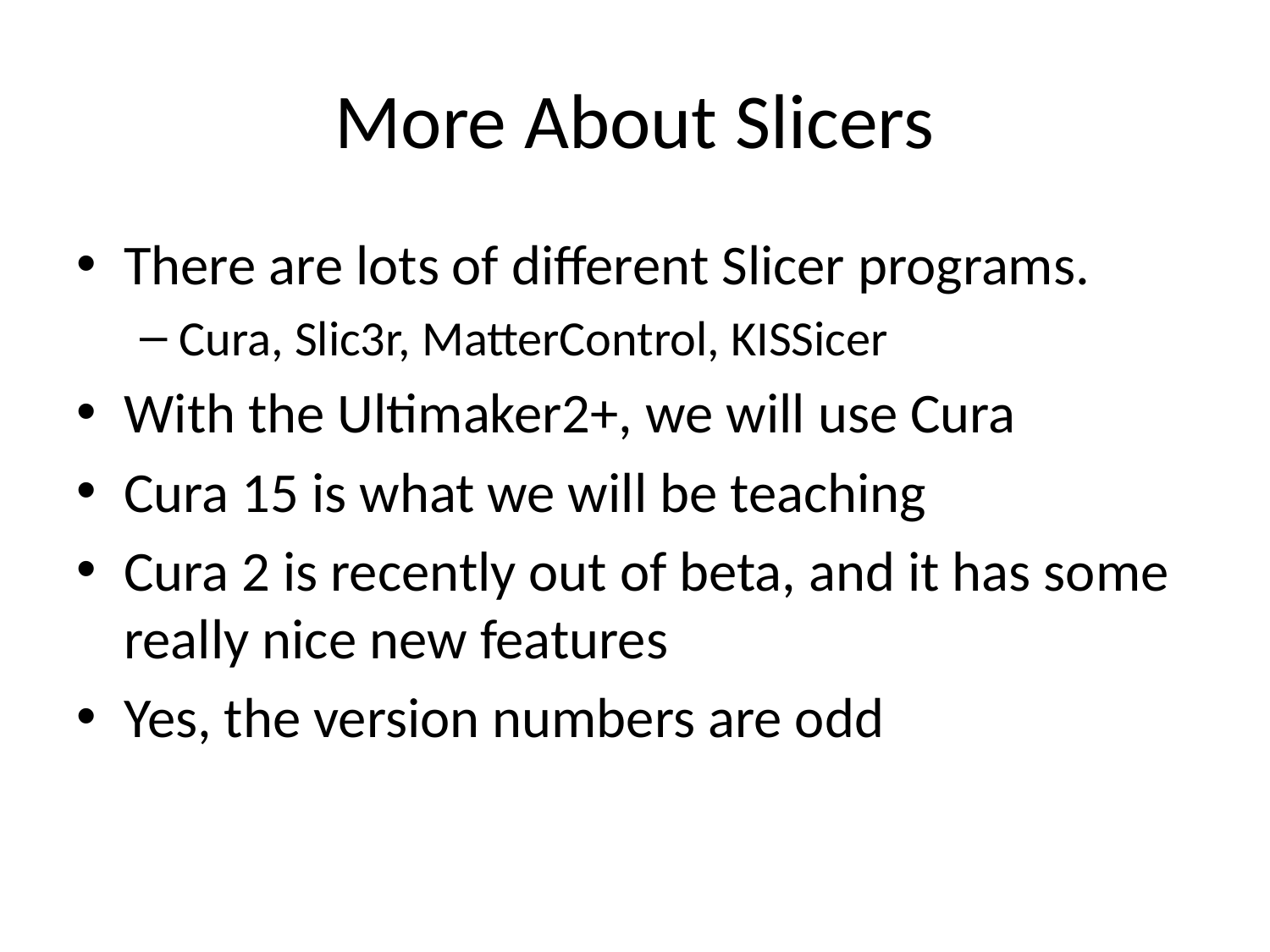

# More About Slicers
There are lots of different Slicer programs.
Cura, Slic3r, MatterControl, KISSicer
With the Ultimaker2+, we will use Cura
Cura 15 is what we will be teaching
Cura 2 is recently out of beta, and it has some really nice new features
Yes, the version numbers are odd